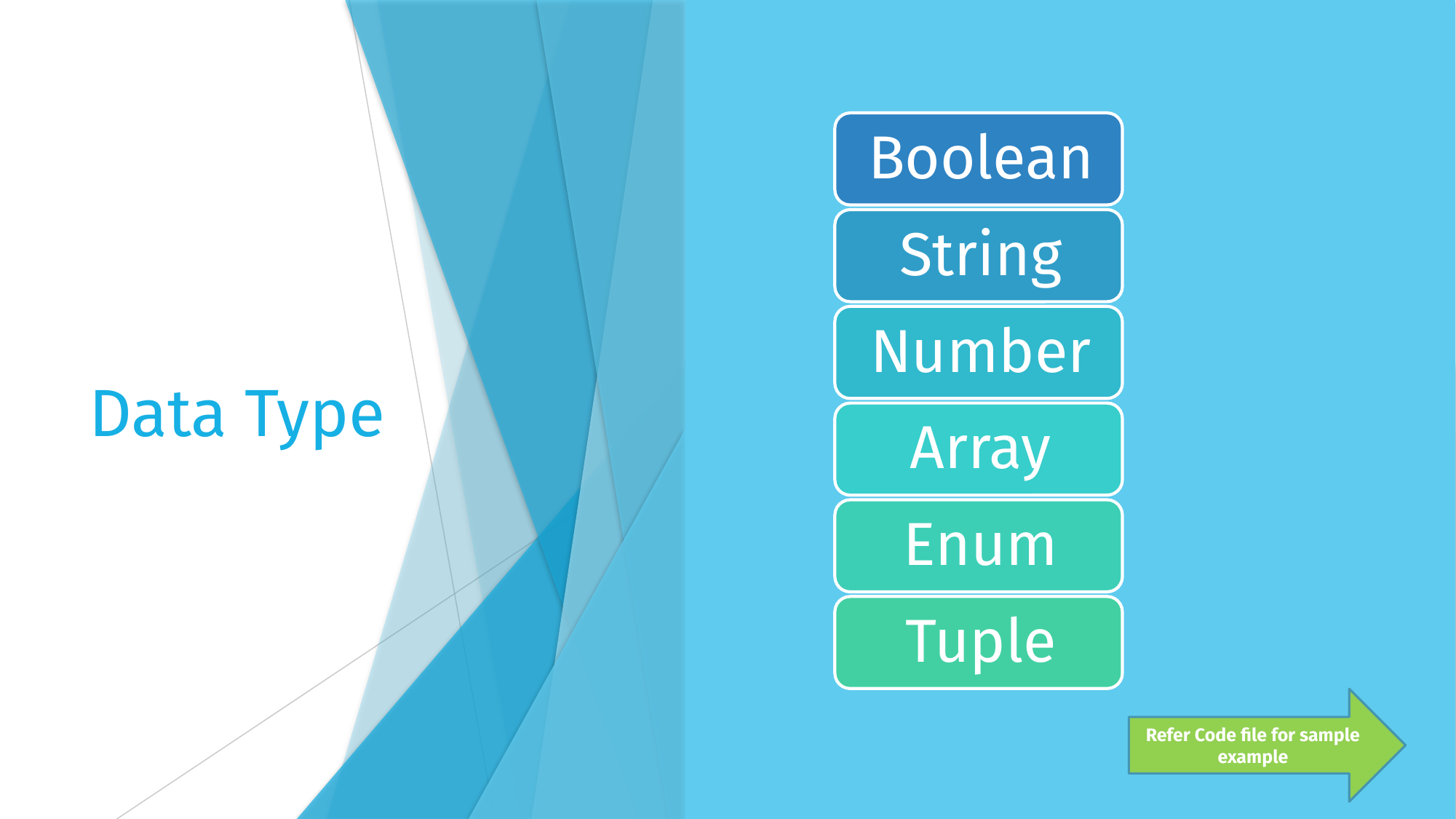

Boolean
String
Number
Array
Enum
Tuple
# Data Type
Refer Code file for sample example